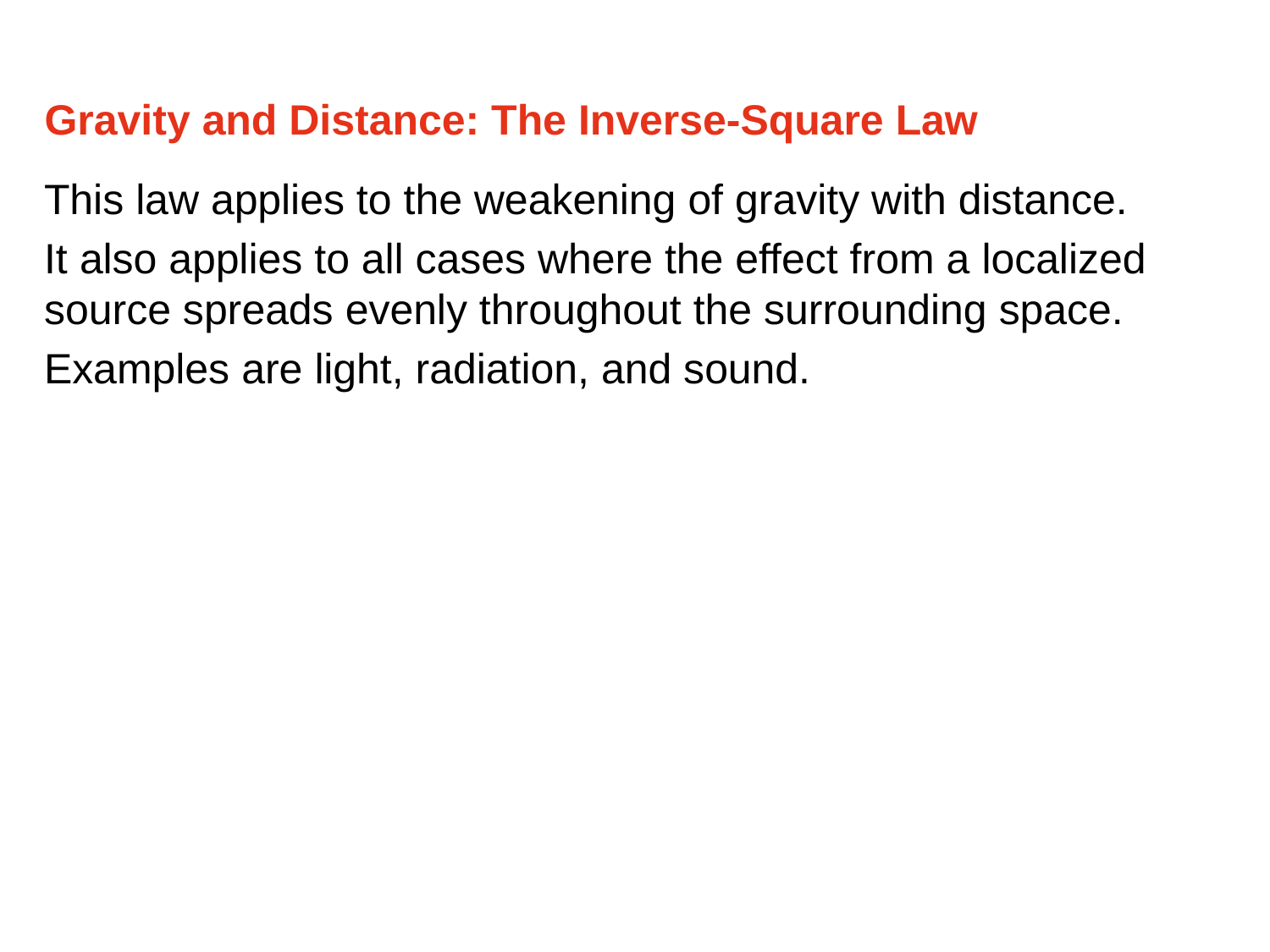

Gravity and Distance: The Inverse-Square Law
This law applies to the weakening of gravity with distance.
It also applies to all cases where the effect from a localized source spreads evenly throughout the surrounding space.
Examples are light, radiation, and sound.